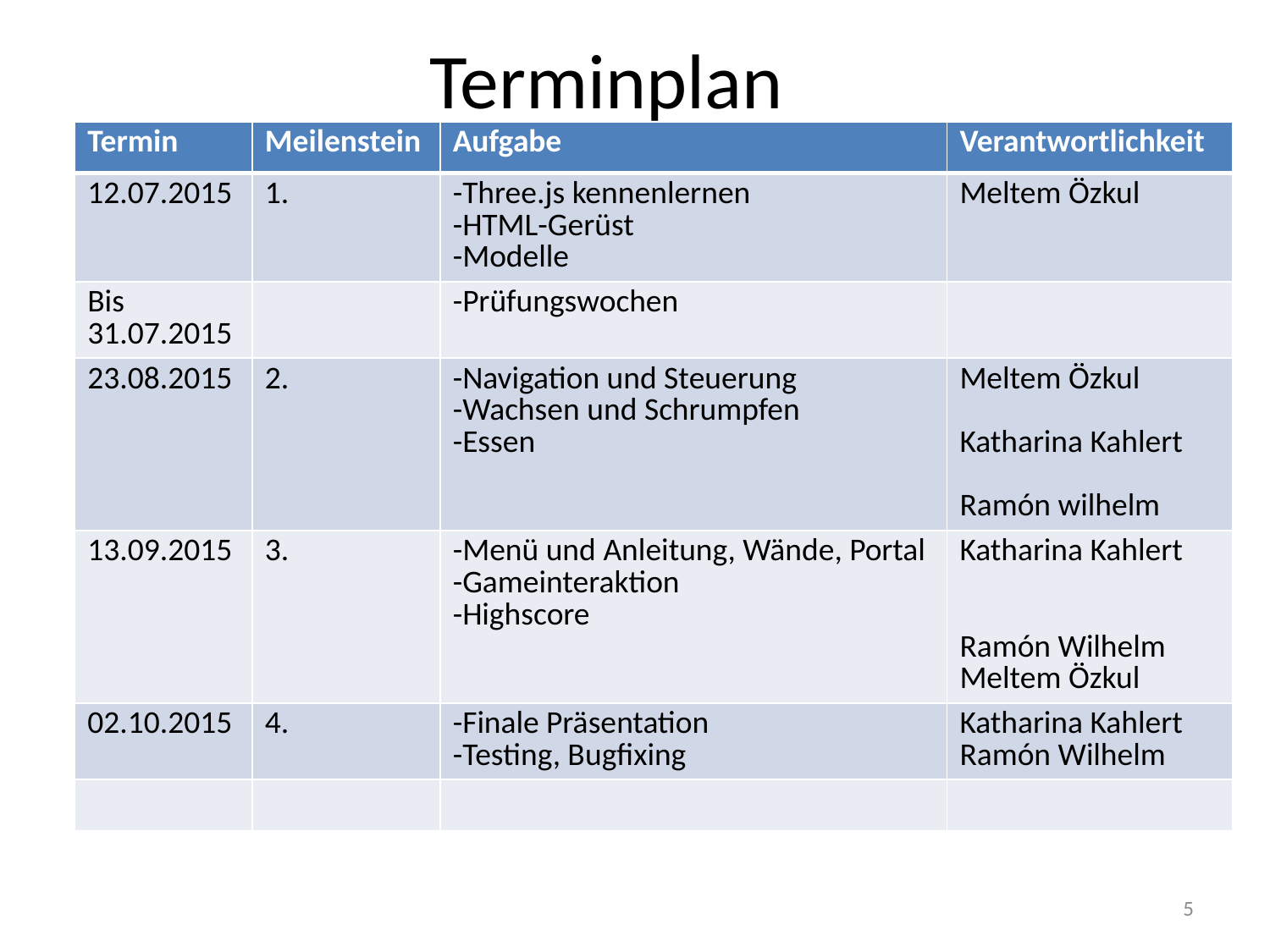

# Terminplan

| Termin | Meilenstein | Aufgabe | Verantwortlichkeit |
| --- | --- | --- | --- |
| 12.07.2015 | 1. | -Three.js kennenlernen -HTML-Gerüst -Modelle | Meltem Özkul |
| Bis 31.07.2015 |  | -Prüfungswochen |  |
| 23.08.2015 | 2. | -Navigation und Steuerung -Wachsen und Schrumpfen -Essen | Meltem Özkul Katharina Kahlert Ramón wilhelm |
| 13.09.2015 | 3. | -Menü und Anleitung, Wände, Portal -Gameinteraktion -Highscore | Katharina Kahlert Ramón Wilhelm Meltem Özkul |
| 02.10.2015 | 4. | -Finale Präsentation -Testing, Bugfixing | Katharina Kahlert Ramón Wilhelm |
|  |  |  |  |
5